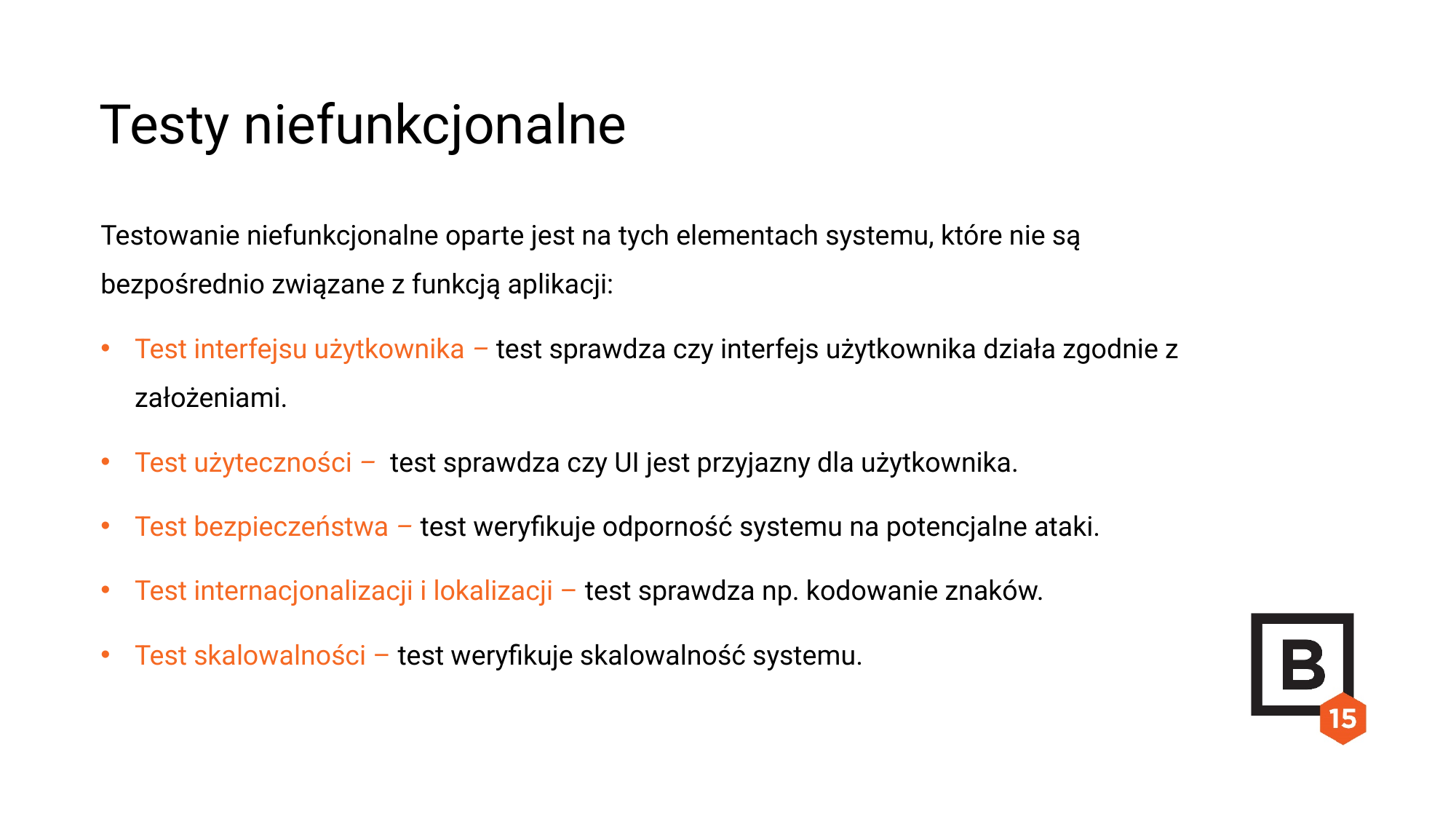

Testy niefunkcjonalne
Testowanie niefunkcjonalne oparte jest na tych elementach systemu, które nie są bezpośrednio związane z funkcją aplikacji:
Test interfejsu użytkownika – test sprawdza czy interfejs użytkownika działa zgodnie z założeniami.
Test użyteczności –  test sprawdza czy UI jest przyjazny dla użytkownika.
Test bezpieczeństwa – test weryfikuje odporność systemu na potencjalne ataki.
Test internacjonalizacji i lokalizacji – test sprawdza np. kodowanie znaków.
Test skalowalności – test weryfikuje skalowalność systemu.